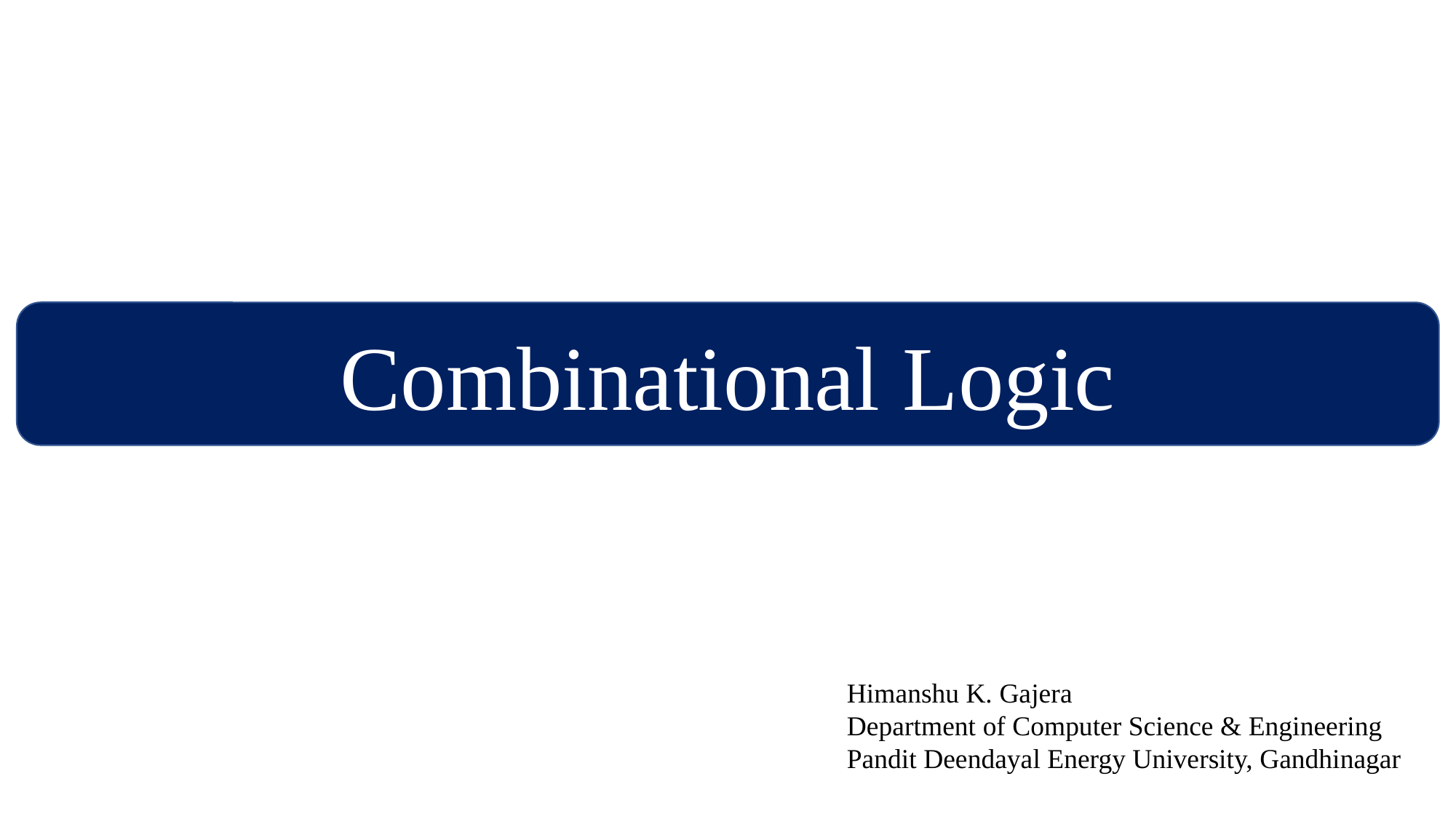

Combinational Logic
Himanshu K. Gajera
Department of Computer Science & Engineering
Pandit Deendayal Energy University, Gandhinagar